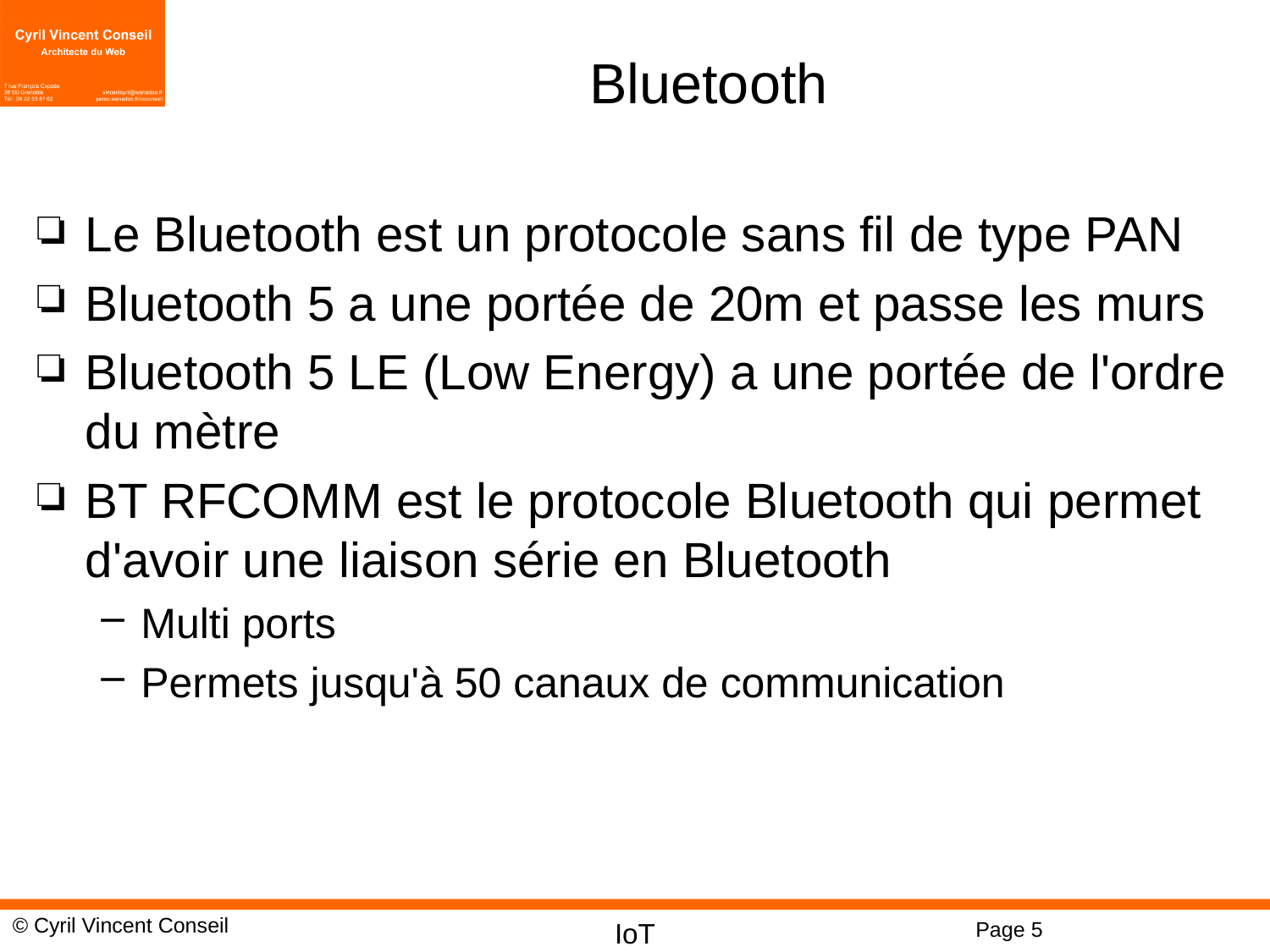

# Bluetooth
Le Bluetooth est un protocole sans fil de type PAN
Bluetooth 5 a une portée de 20m et passe les murs
Bluetooth 5 LE (Low Energy) a une portée de l'ordre du mètre
BT RFCOMM est le protocole Bluetooth qui permet d'avoir une liaison série en Bluetooth
Multi ports
Permets jusqu'à 50 canaux de communication